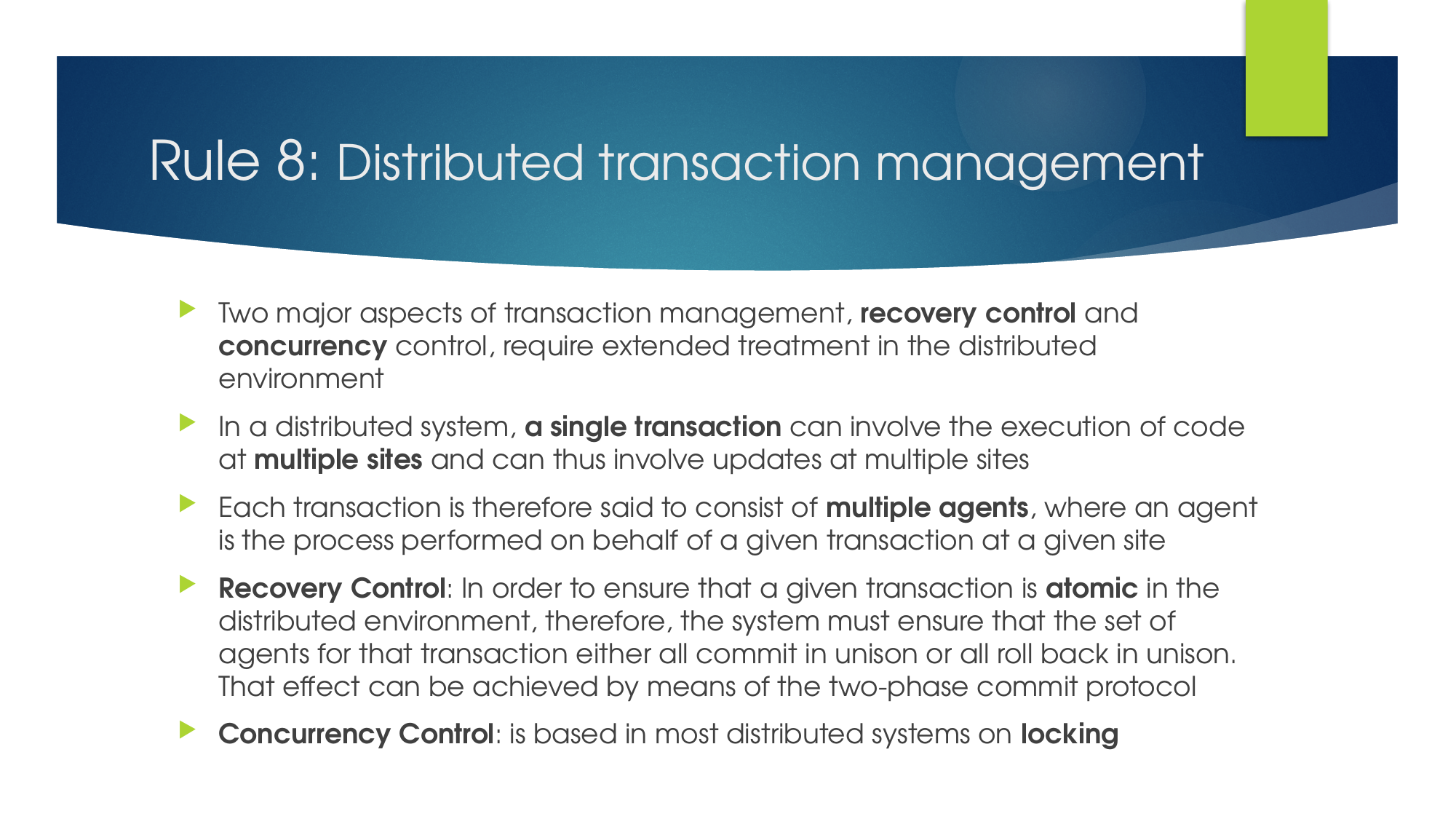

# Rule 8: Distributed transaction management
Two major aspects of transaction management, recovery control and concurrency control, require extended treatment in the distributed environment
In a distributed system, a single transaction can involve the execution of code at multiple sites and can thus involve updates at multiple sites
Each transaction is therefore said to consist of multiple agents, where an agent is the process performed on behalf of a given transaction at a given site
Recovery Control: In order to ensure that a given transaction is atomic in the distributed environment, therefore, the system must ensure that the set of agents for that transaction either all commit in unison or all roll back in unison. That effect can be achieved by means of the two-phase commit protocol
Concurrency Control: is based in most distributed systems on locking